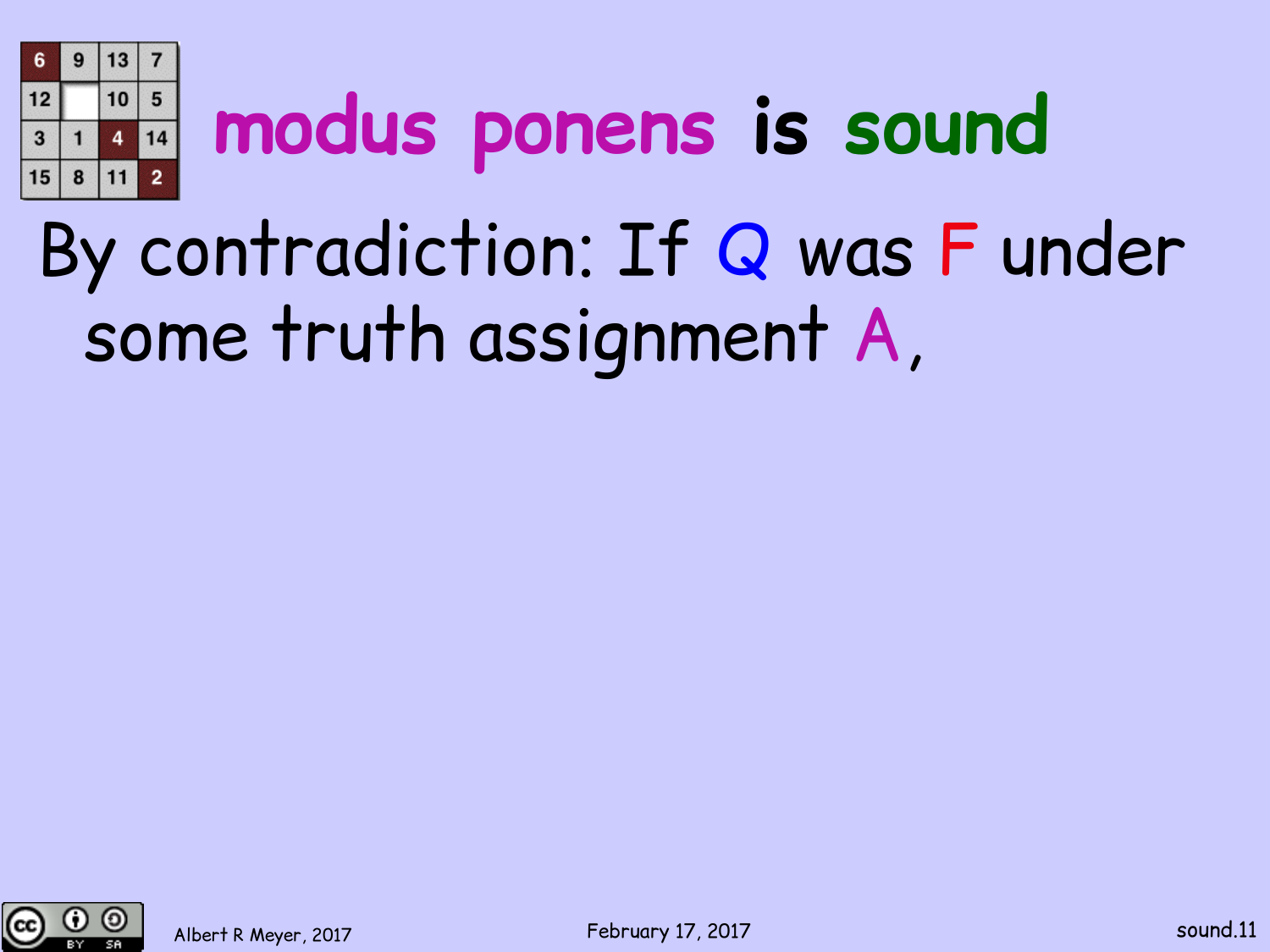

# modus ponens is sound
By contradiction: If Q was F under some truth assignment A,
sound.11